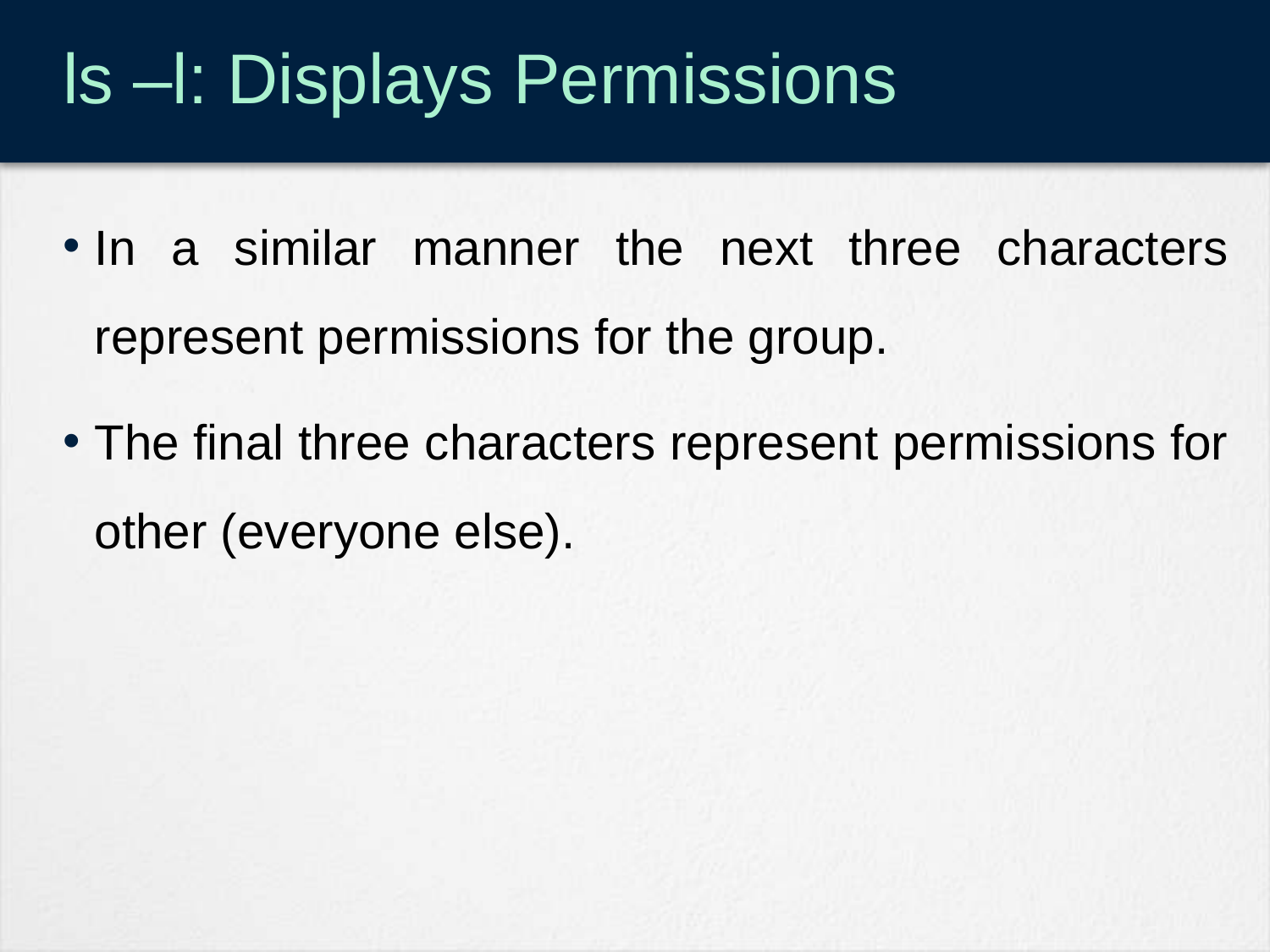

# ls –l: Displays Permissions
In a similar manner the next three characters represent permissions for the group.
The final three characters represent permissions for other (everyone else).